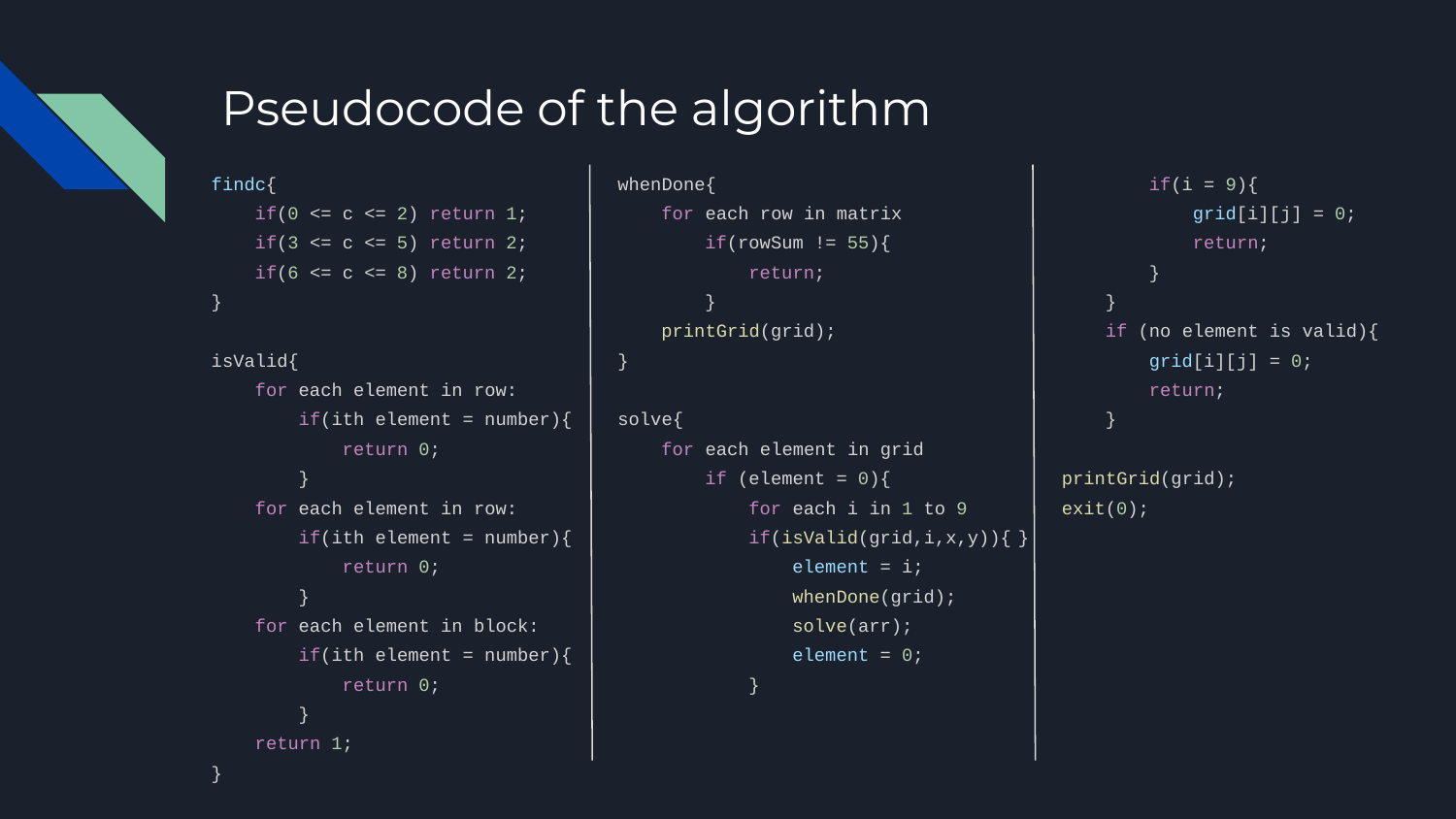

# Pseudocode of the algorithm
findc{
    if(0 <= c <= 2) return 1;
    if(3 <= c <= 5) return 2;
    if(6 <= c <= 8) return 2;
}

isValid{
    for each element in row:
        if(ith element = number){
            return 0;
        }
    for each element in row:
        if(ith element = number){
            return 0;
        }
    for each element in block:
        if(ith element = number){
            return 0;
        }
    return 1;
}

whenDone{
    for each row in matrix
        if(rowSum != 55){
            return;
        }
    printGrid(grid);
}

solve{
    for each element in grid
        if (element = 0){
            for each i in 1 to 9
            if(isValid(grid,i,x,y)){
                element = i;
                whenDone(grid);
                solve(arr);
                element = 0;
            }

            if(i = 9){
                grid[i][j] = 0;
                return;
            }
        }
        if (no element is valid){
            grid[i][j] = 0;
            return;
        }

    printGrid(grid);
    exit(0);
}